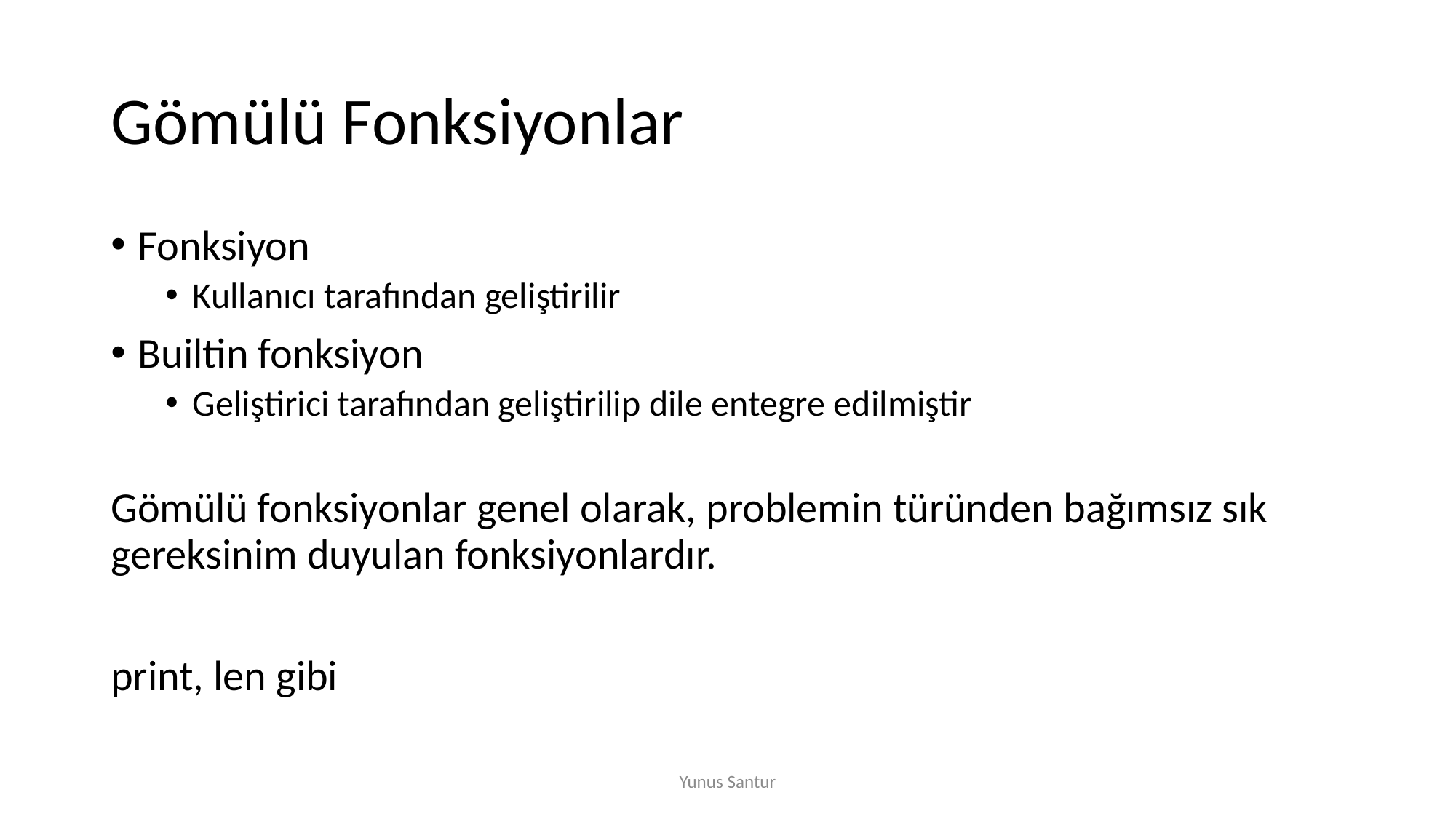

# Gömülü Fonksiyonlar
Fonksiyon
Kullanıcı tarafından geliştirilir
Builtin fonksiyon
Geliştirici tarafından geliştirilip dile entegre edilmiştir

Gömülü fonksiyonlar genel olarak, problemin türünden bağımsız sık gereksinim duyulan fonksiyonlardır.

print, len gibi
Yunus Santur